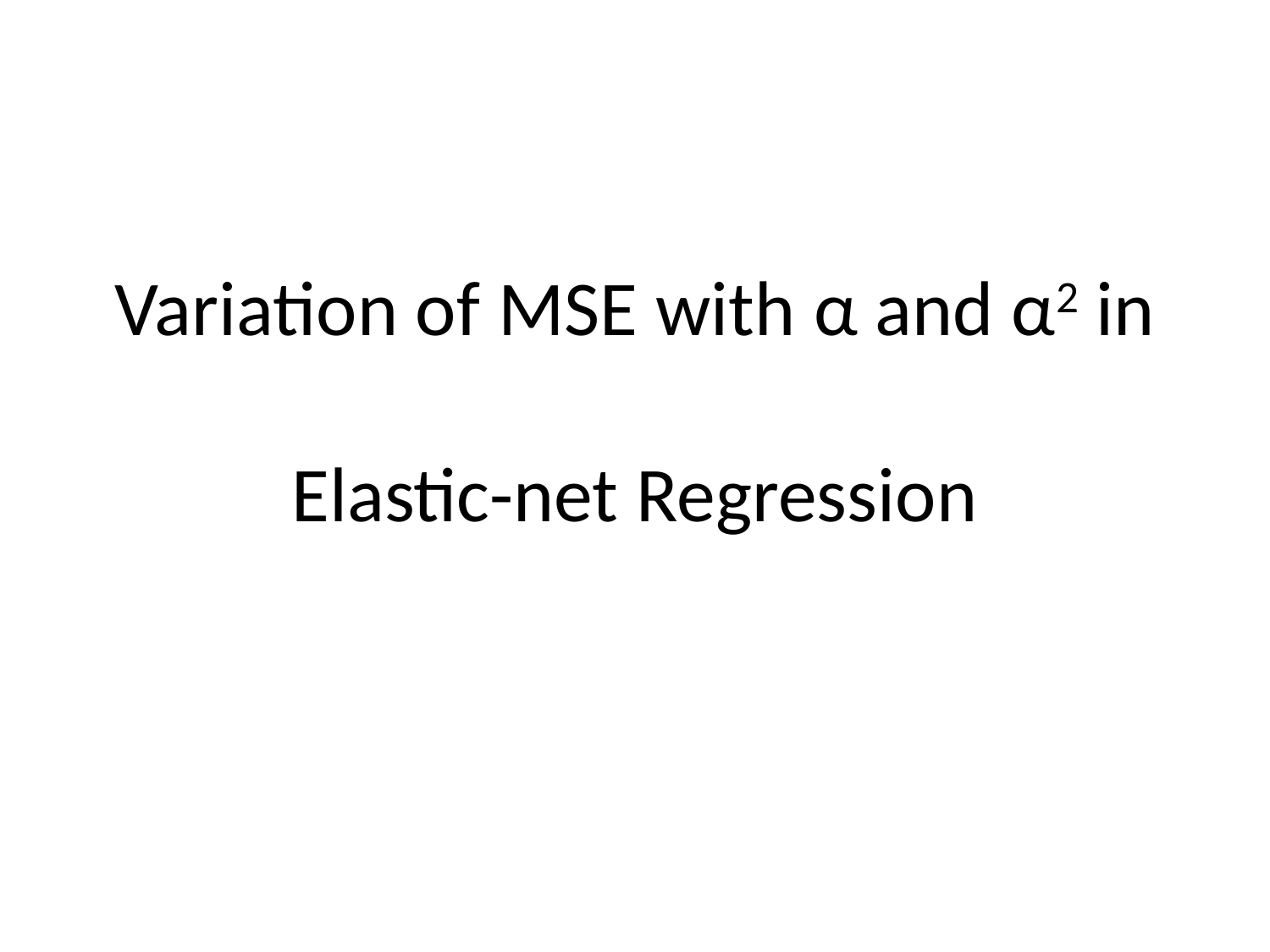

# Variation of MSE with α and α2 in Elastic-net Regression